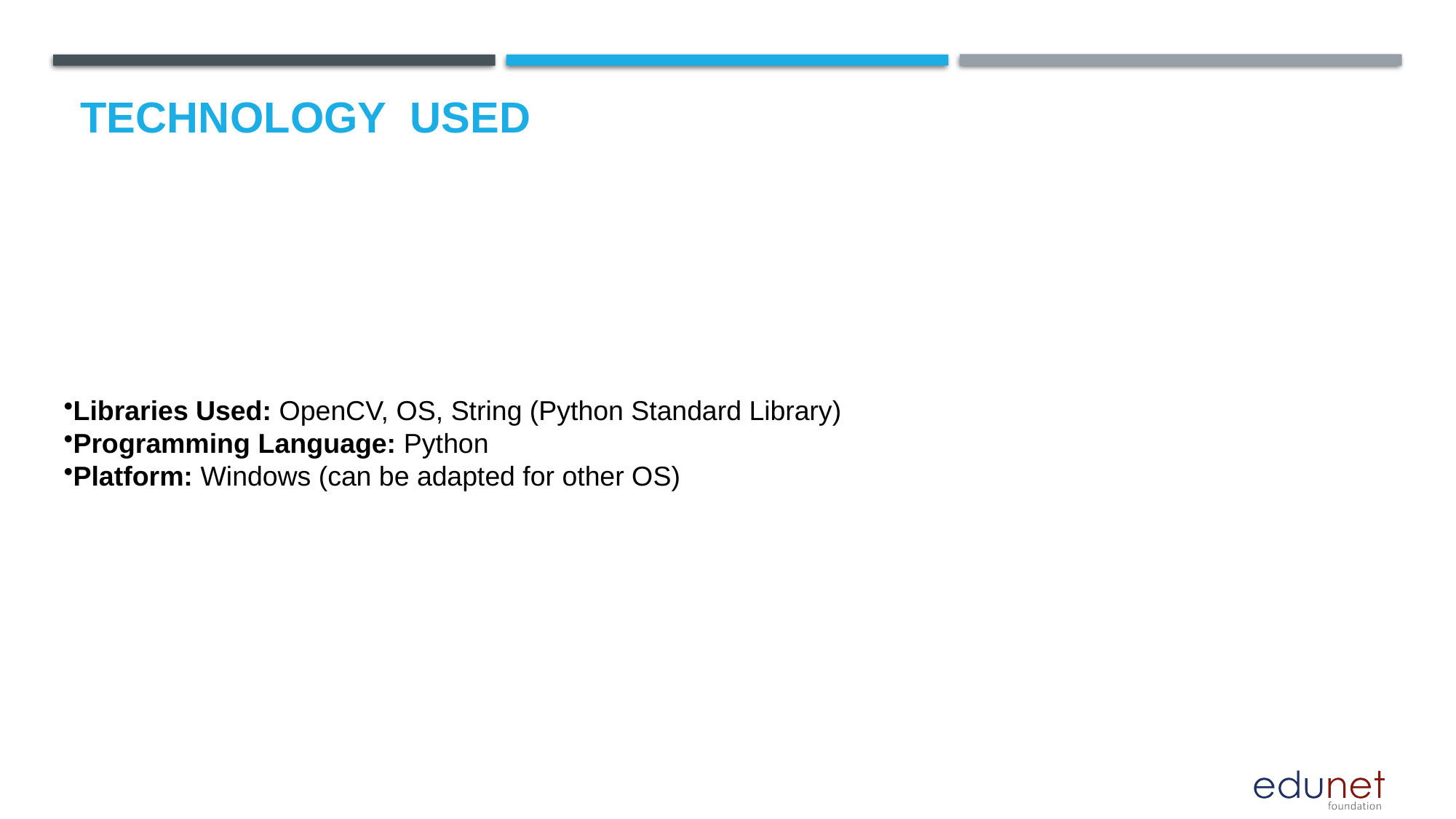

# Technology  used
Libraries Used: OpenCV, OS, String (Python Standard Library)
Programming Language: Python
Platform: Windows (can be adapted for other OS)